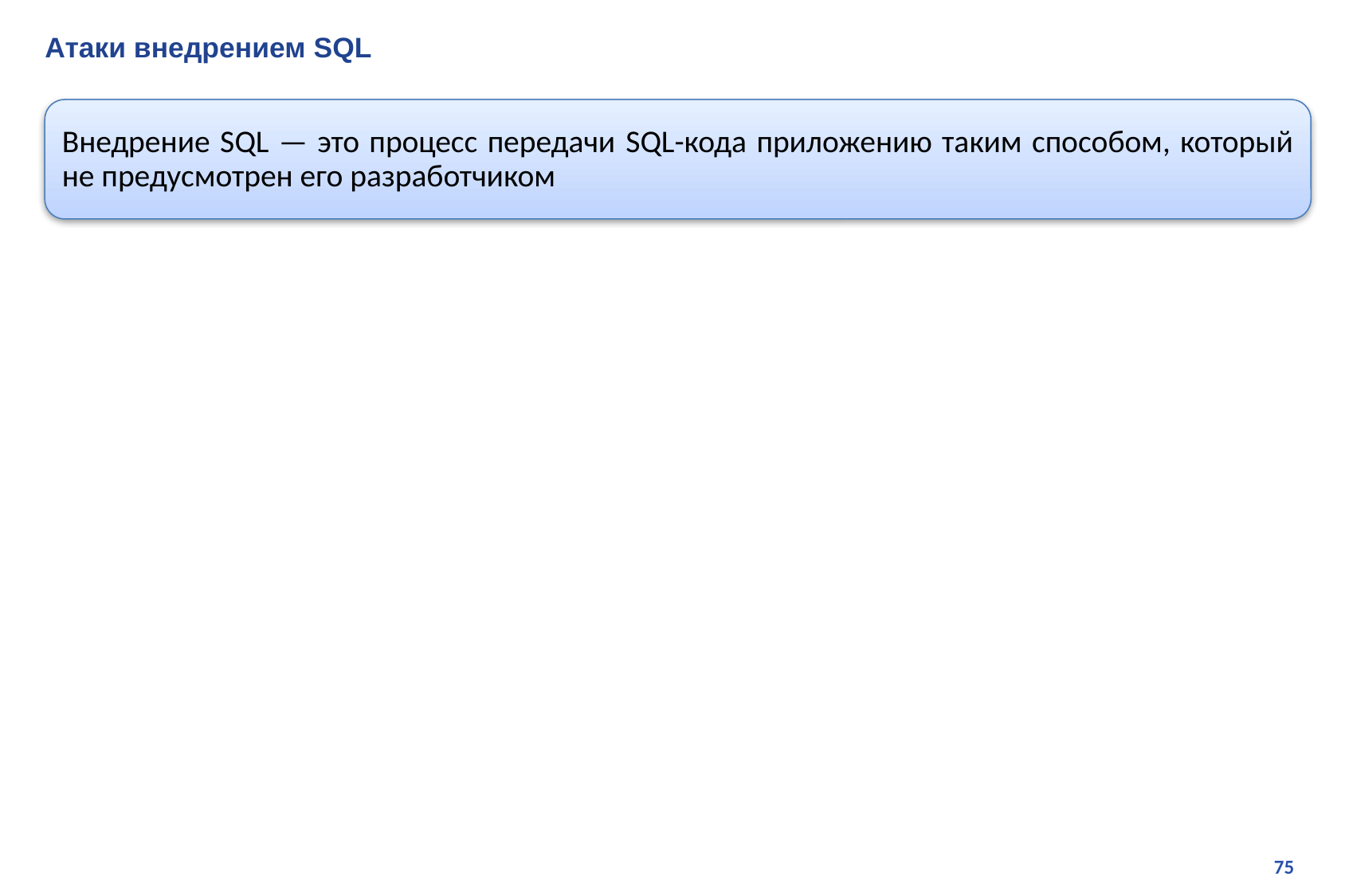

# Атаки внедрением SQL
Внедрение SQL — это процесс передачи SQL-кода приложению таким способом, который не предусмотрен его разработчиком